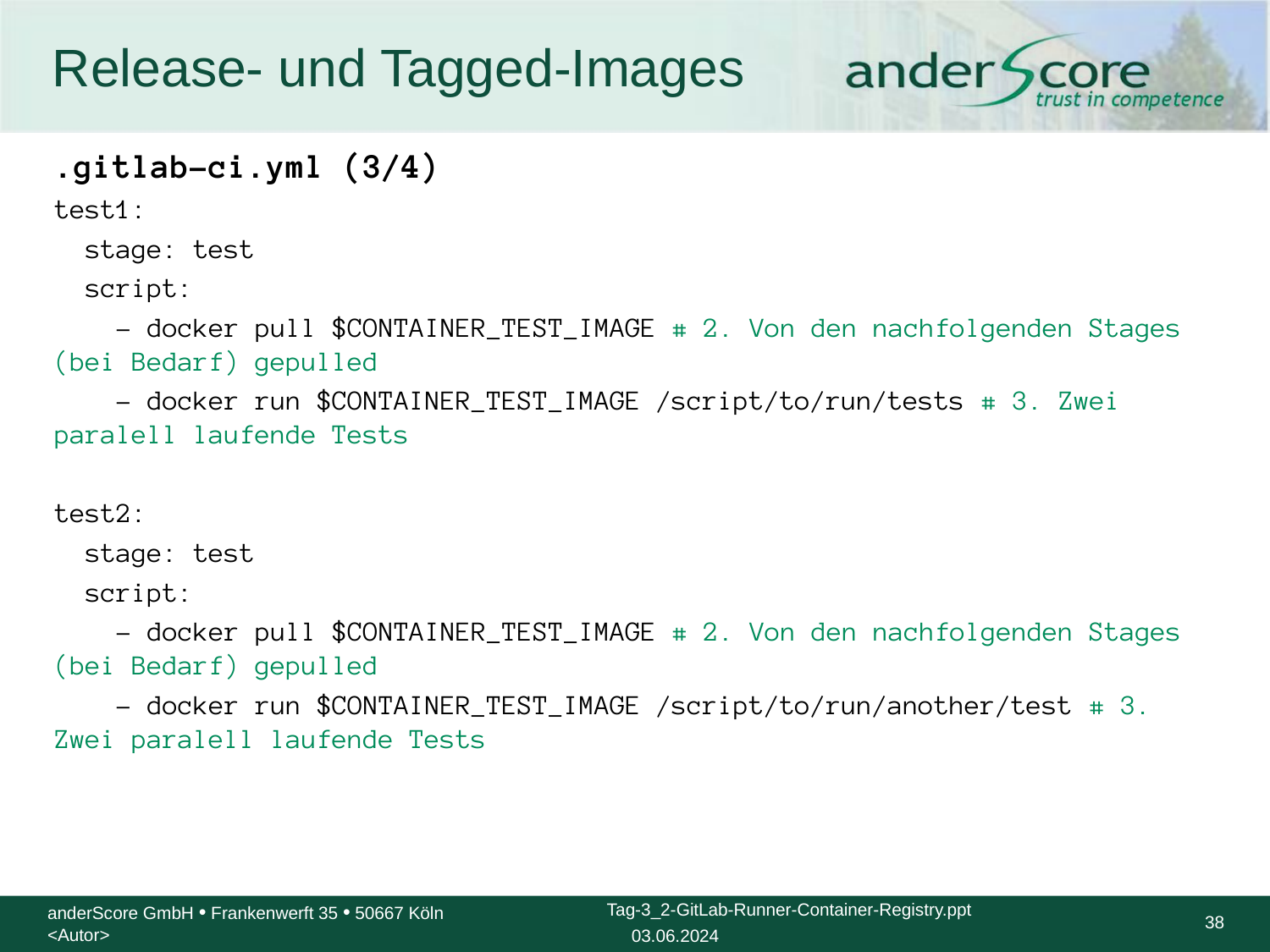

# Release- und Tagged-Images
.gitlab-ci.yml (3/4)
test1:
  stage: test
  script:
    - docker pull $CONTAINER_TEST_IMAGE # 2. Von den nachfolgenden Stages (bei Bedarf) gepulled
    - docker run $CONTAINER_TEST_IMAGE /script/to/run/tests # 3. Zwei paralell laufende Tests

test2:
  stage: test
  script:
    - docker pull $CONTAINER_TEST_IMAGE # 2. Von den nachfolgenden Stages (bei Bedarf) gepulled
    - docker run $CONTAINER_TEST_IMAGE /script/to/run/another/test # 3. Zwei paralell laufende Tests